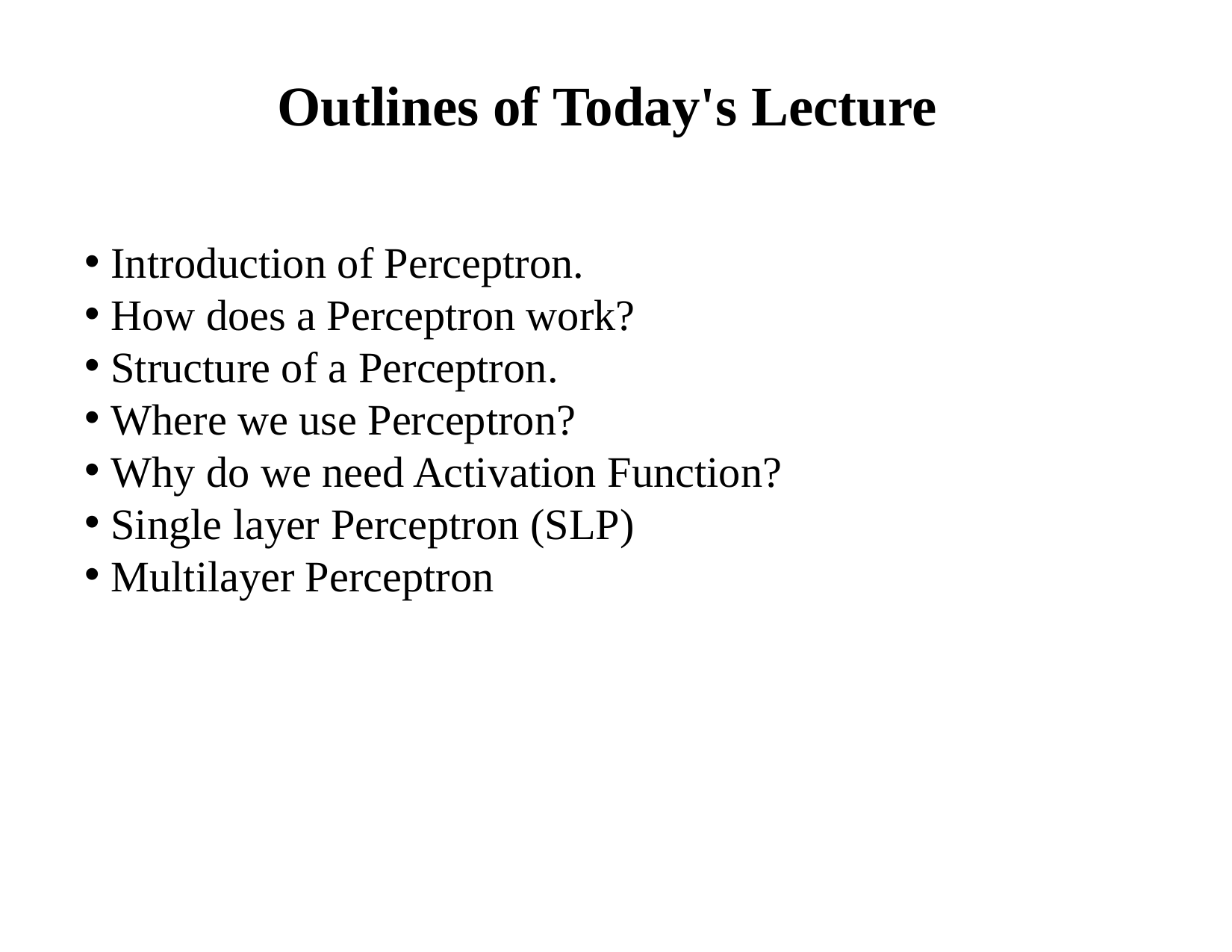

Outlines of Today's Lecture

Introduction of Perceptron.
How does a Perceptron work?
Structure of a Perceptron.
Where we use Perceptron?
Why do we need Activation Function?
Single layer Perceptron (SLP)
Multilayer Perceptron